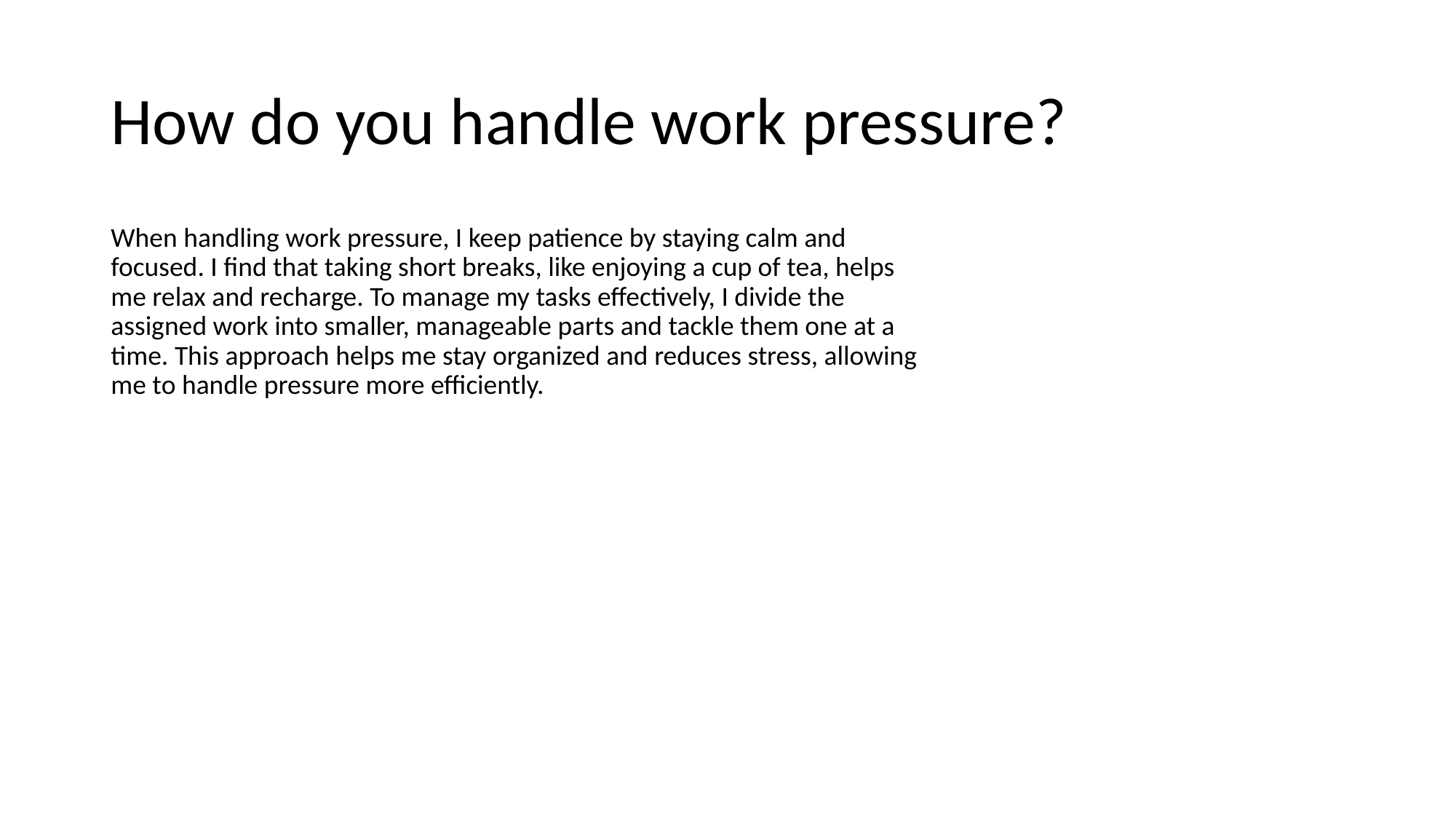

# How do you handle work pressure?
When handling work pressure, I keep patience by staying calm and focused. I find that taking short breaks, like enjoying a cup of tea, helps me relax and recharge. To manage my tasks effectively, I divide the assigned work into smaller, manageable parts and tackle them one at a time. This approach helps me stay organized and reduces stress, allowing me to handle pressure more efficiently.